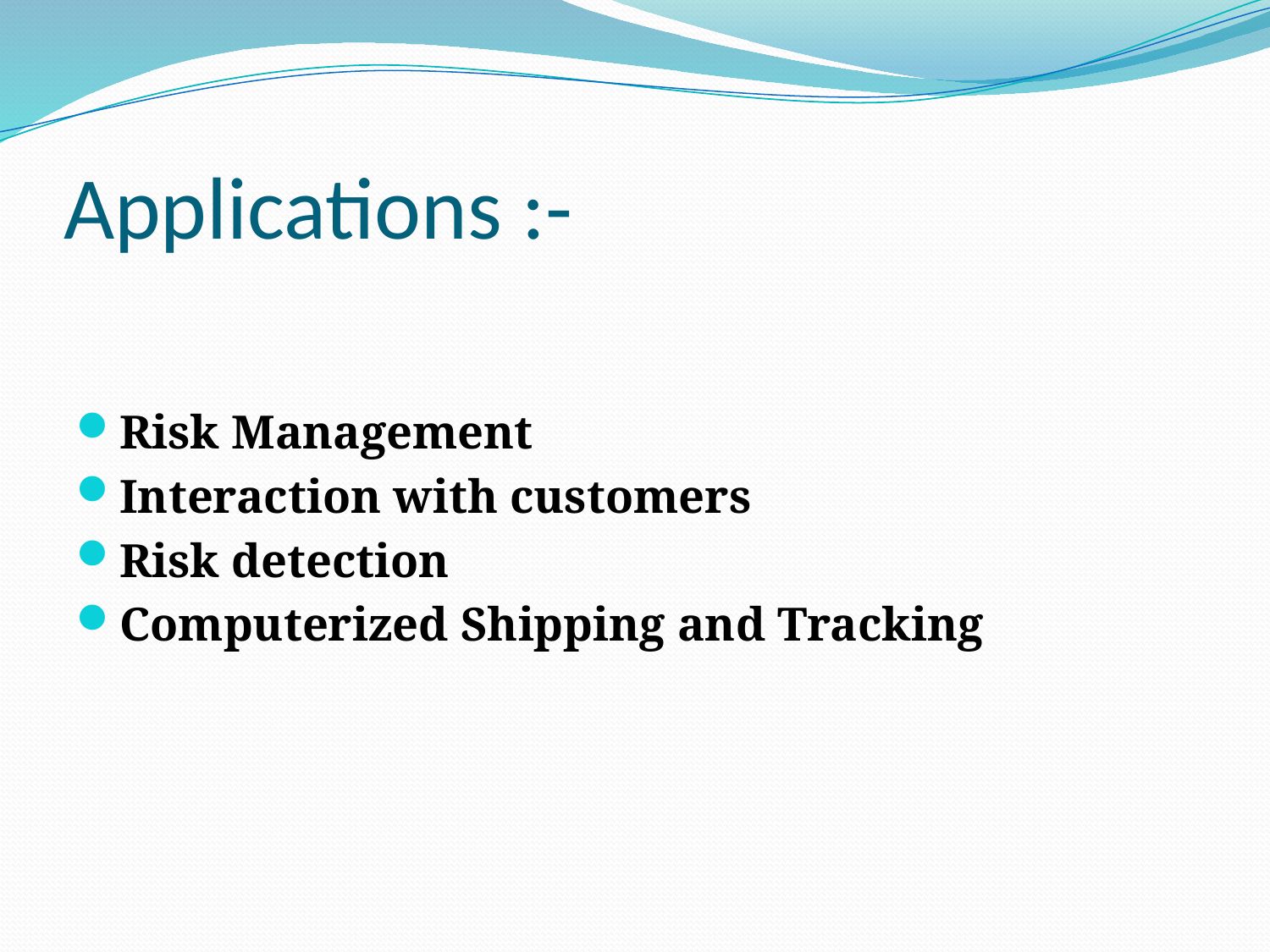

# Applications :-

Risk Management
Interaction with customers
Risk detection
Computerized Shipping and Tracking